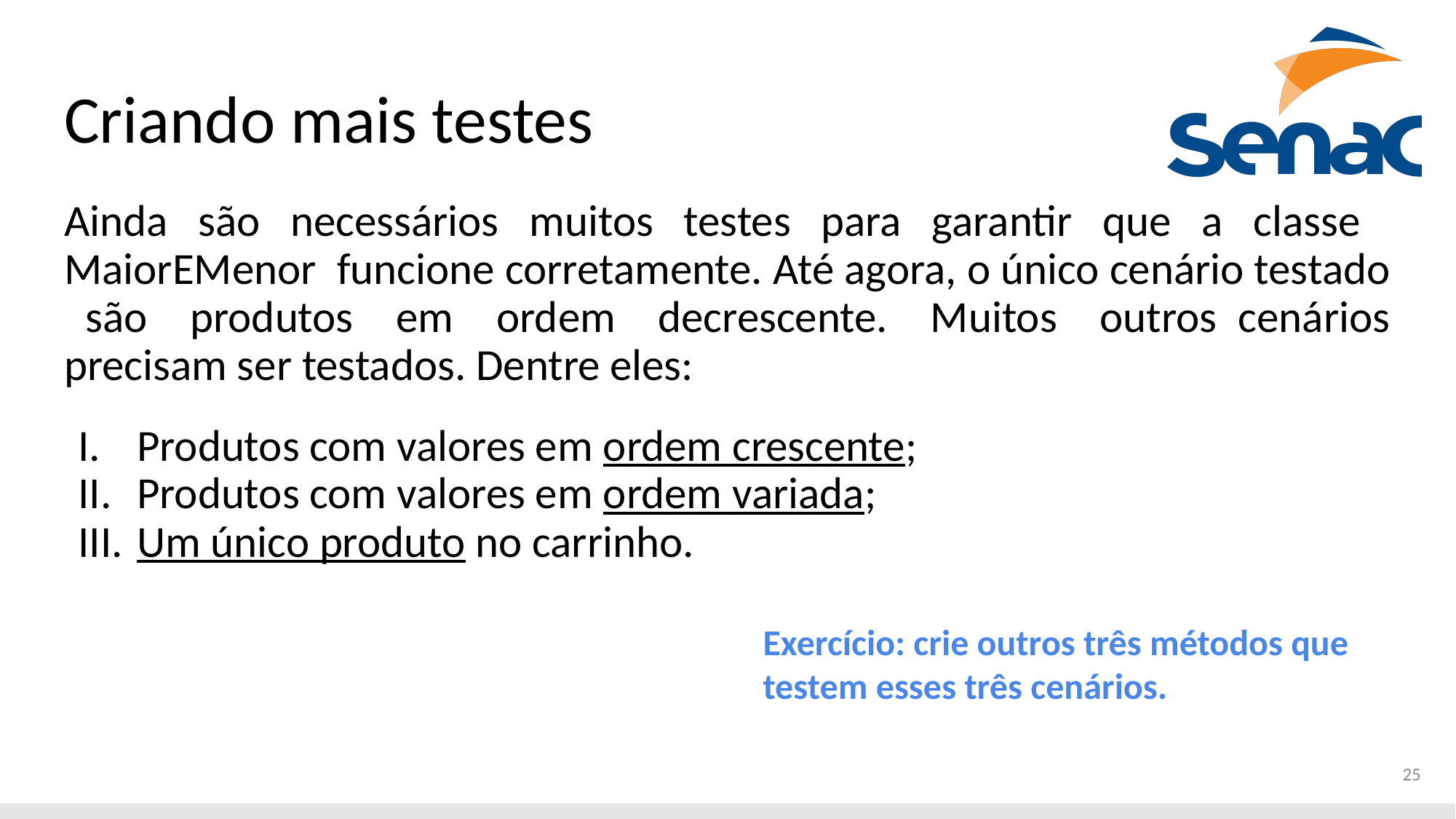

# Criando mais testes
Ainda são necessários muitos testes para garantir que a classe  MaiorEMenor  funcione corretamente. Até agora, o único cenário testado  são  produtos  em  ordem  decrescente.  Muitos  outros cenários precisam ser testados. Dentre eles:
Produtos com valores em ordem crescente;
Produtos com valores em ordem variada;
Um único produto no carrinho.
Exercício: crie outros três métodos que testem esses três cenários.
25